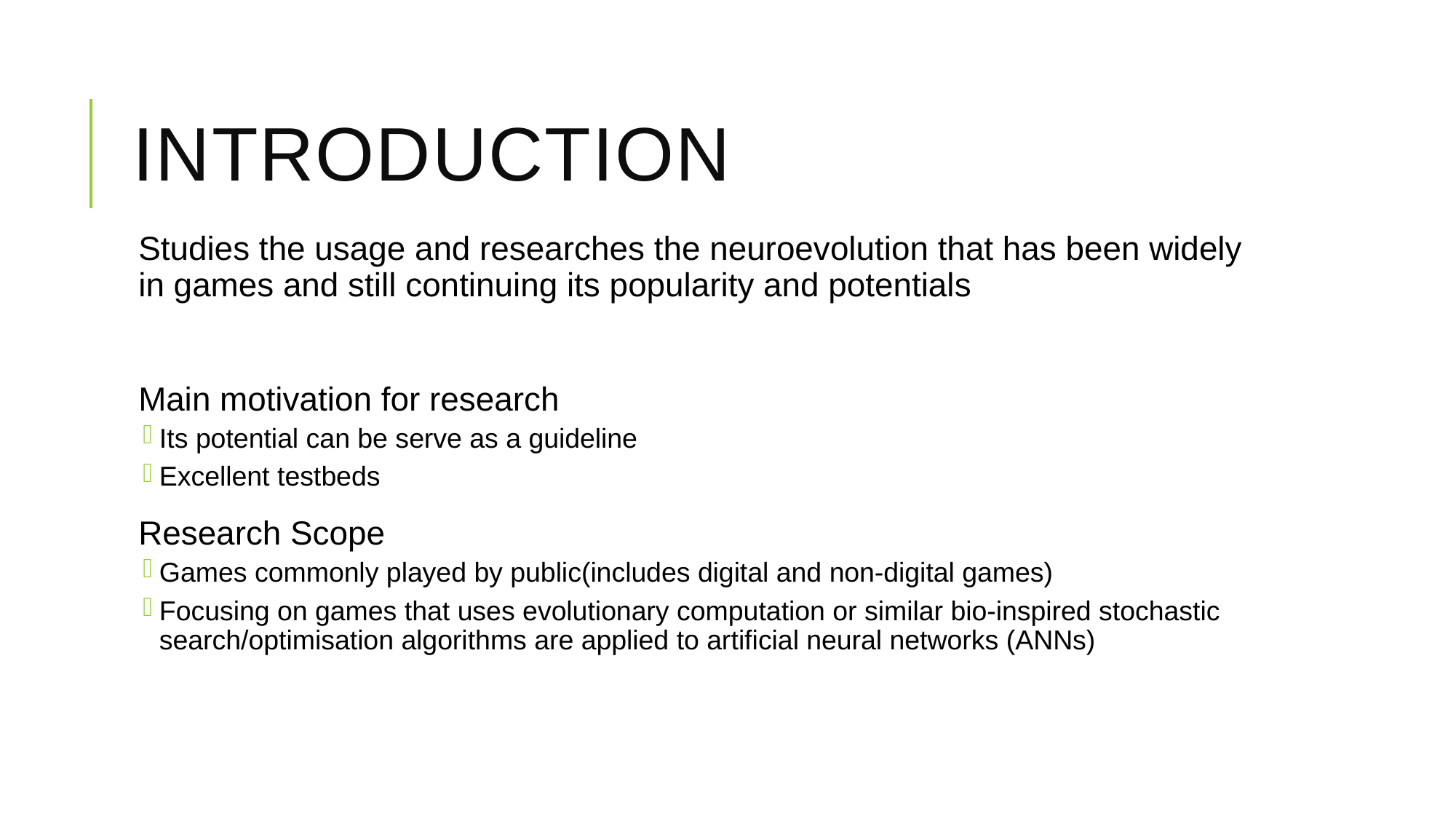

# Introduction
Studies the usage and researches the neuroevolution that has been widely in games and still continuing its popularity and potentials

Main motivation for research
Its potential can be serve as a guideline
Excellent testbeds
Research Scope
Games commonly played by public(includes digital and non-digital games)
Focusing on games that uses evolutionary computation or similar bio-inspired stochastic search/optimisation algorithms are applied to artificial neural networks (ANNs)